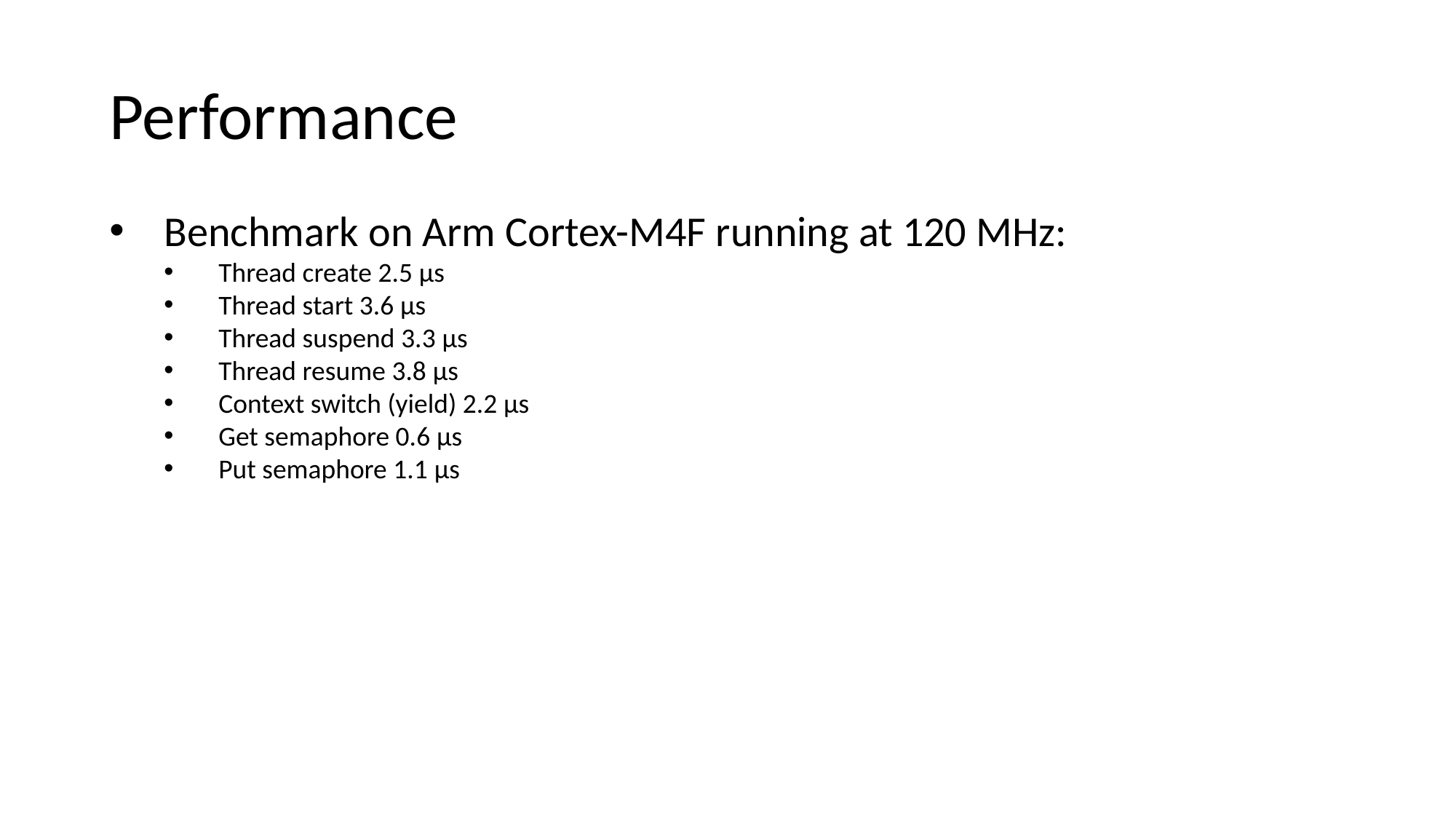

# Performance
Benchmark on Arm Cortex-M4F running at 120 MHz:
Thread create 2.5 μs
Thread start 3.6 μs
Thread suspend 3.3 μs
Thread resume 3.8 μs
Context switch (yield) 2.2 μs
Get semaphore 0.6 μs
Put semaphore 1.1 μs